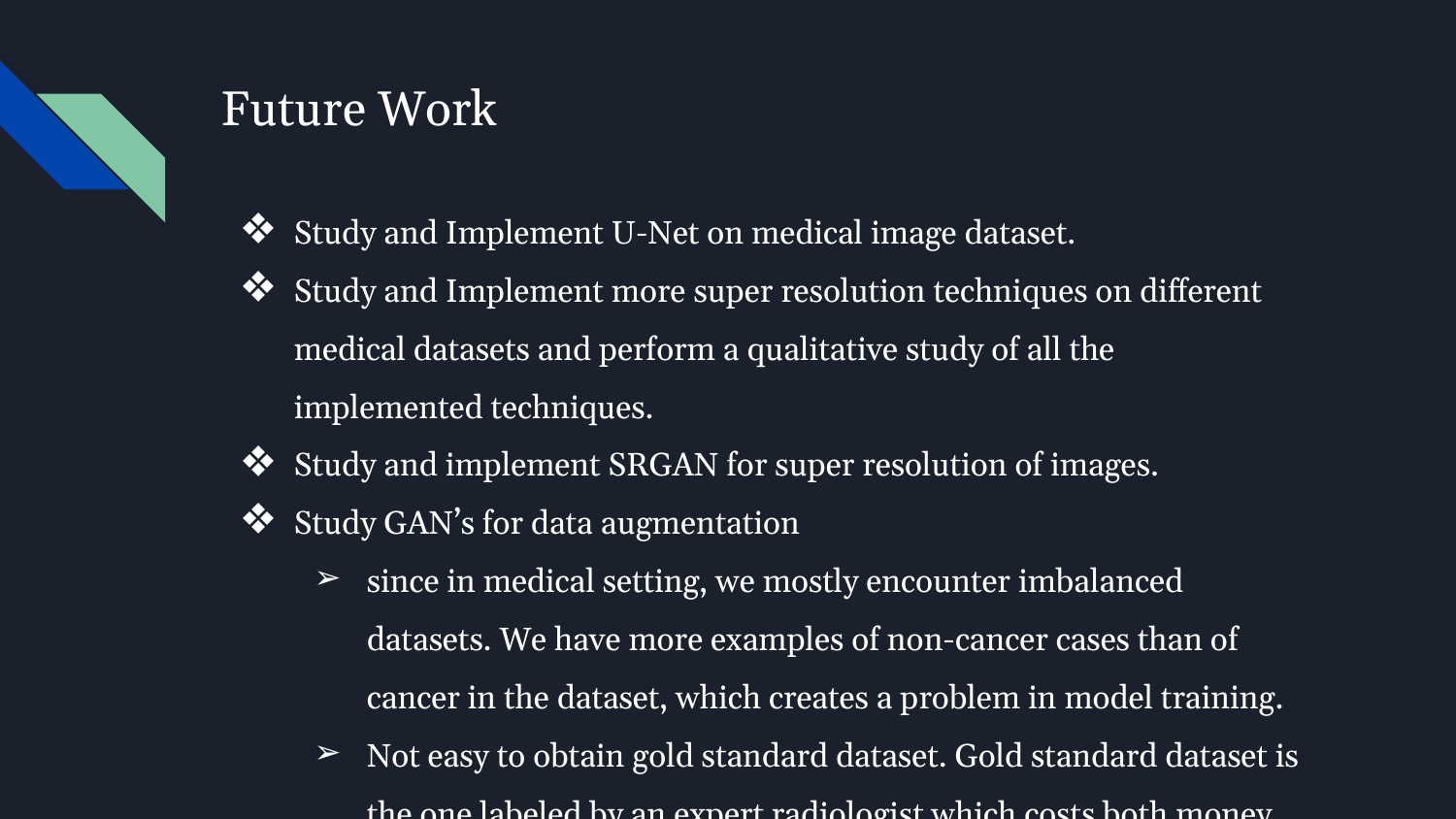

# Future Work
Study and Implement U-Net on medical image dataset.
Study and Implement more super resolution techniques on different medical datasets and perform a qualitative study of all the implemented techniques.
Study and implement SRGAN for super resolution of images.
Study GAN’s for data augmentation
since in medical setting, we mostly encounter imbalanced datasets. We have more examples of non-cancer cases than of cancer in the dataset, which creates a problem in model training.
Not easy to obtain gold standard dataset. Gold standard dataset is the one labeled by an expert radiologist which costs both money and time.